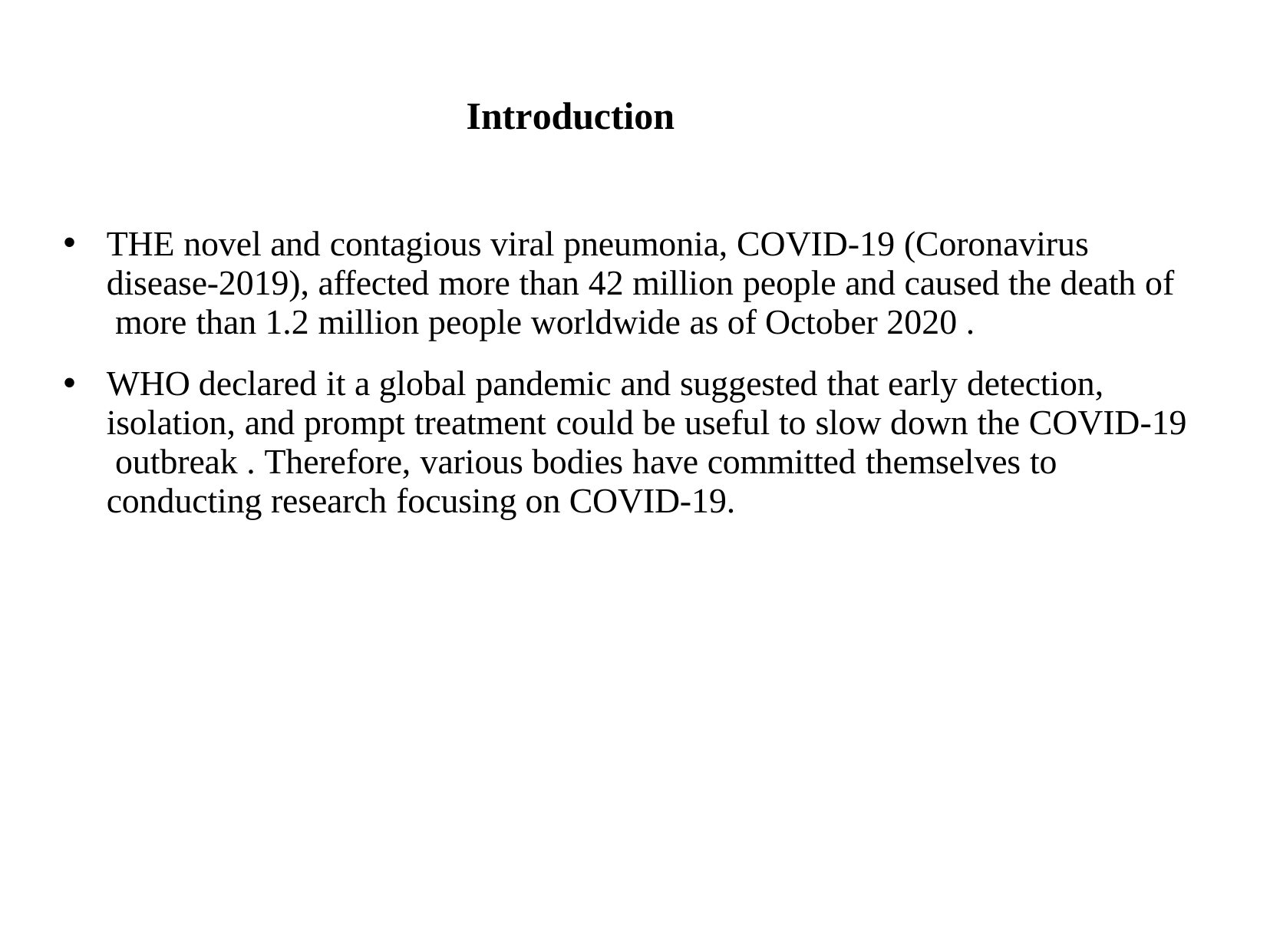

# Introduction
THE novel and contagious viral pneumonia, COVID-19 (Coronavirus  disease-2019), affected more than 42 million people and caused the death of  more than 1.2 million people worldwide as of October 2020 .
WHO declared it a global pandemic and suggested that early detection,  isolation, and prompt treatment could be useful to slow down the COVID-19  outbreak . Therefore, various bodies have committed themselves to  conducting research focusing on COVID-19.